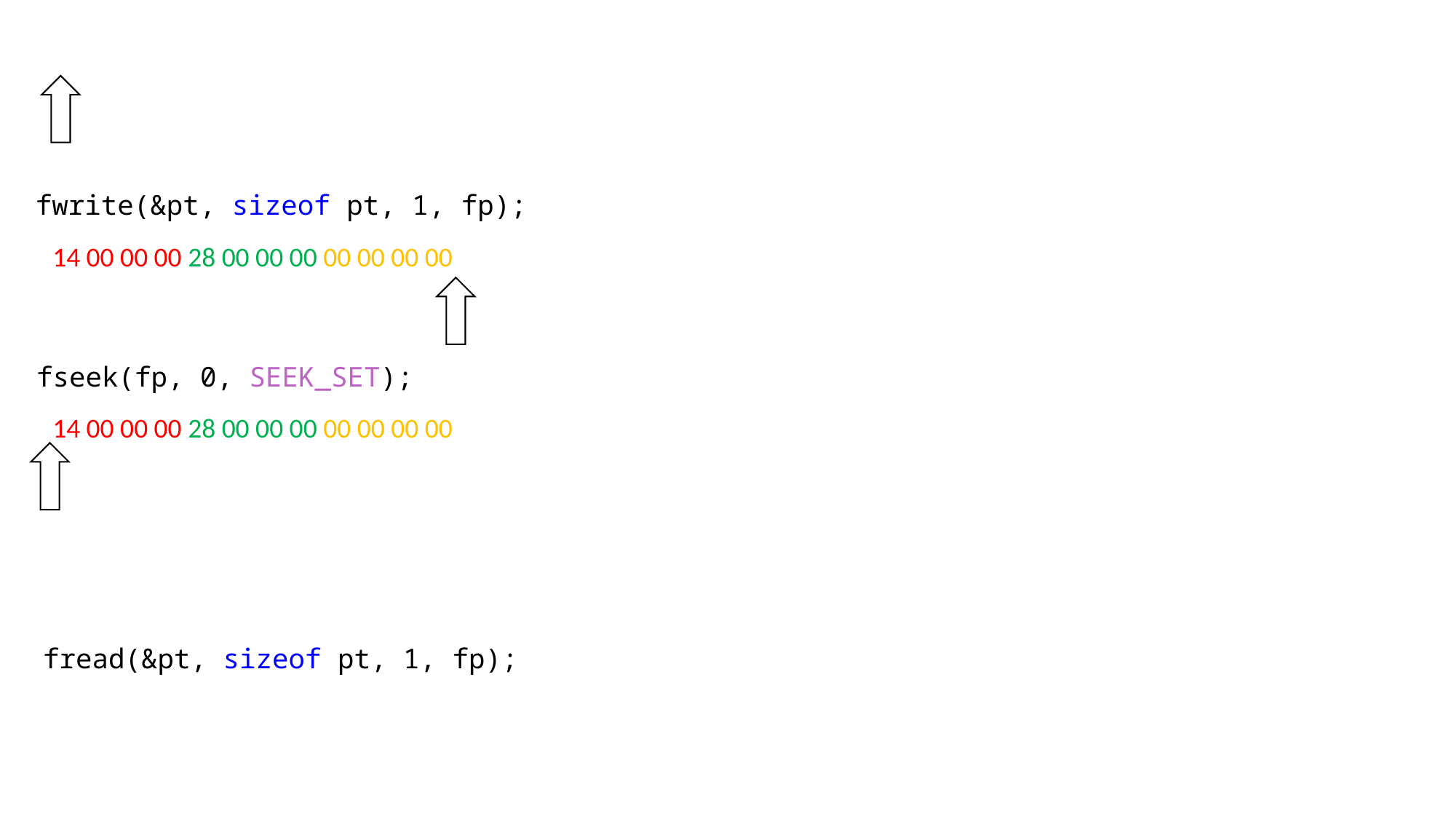

fwrite(&pt, sizeof pt, 1, fp);

14 00 00 00 28 00 00 00 00 00 00 00

fseek(fp, 0, SEEK_SET);
14 00 00 00 28 00 00 00 00 00 00 00

fread(&pt, sizeof pt, 1, fp);